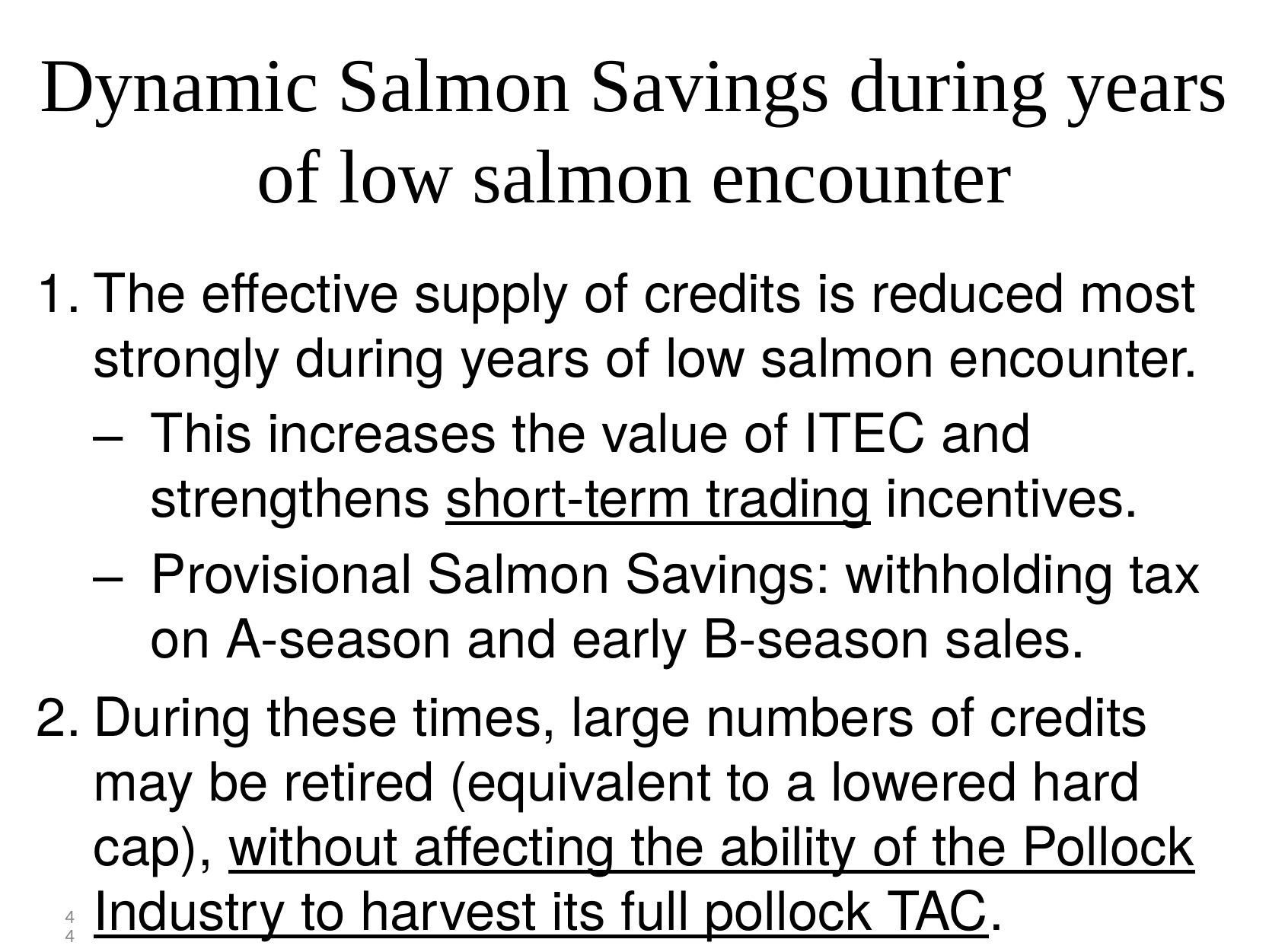

# Dynamic Salmon Savings during years of low salmon encounter
The effective supply of credits is reduced most strongly during years of low salmon encounter.
This increases the value of ITEC and strengthens short-term trading incentives.
Provisional Salmon Savings: withholding tax on A-season and early B-season sales.
During these times, large numbers of credits may be retired (equivalent to a lowered hard cap), without affecting the ability of the Pollock Industry to harvest its full pollock TAC.
44